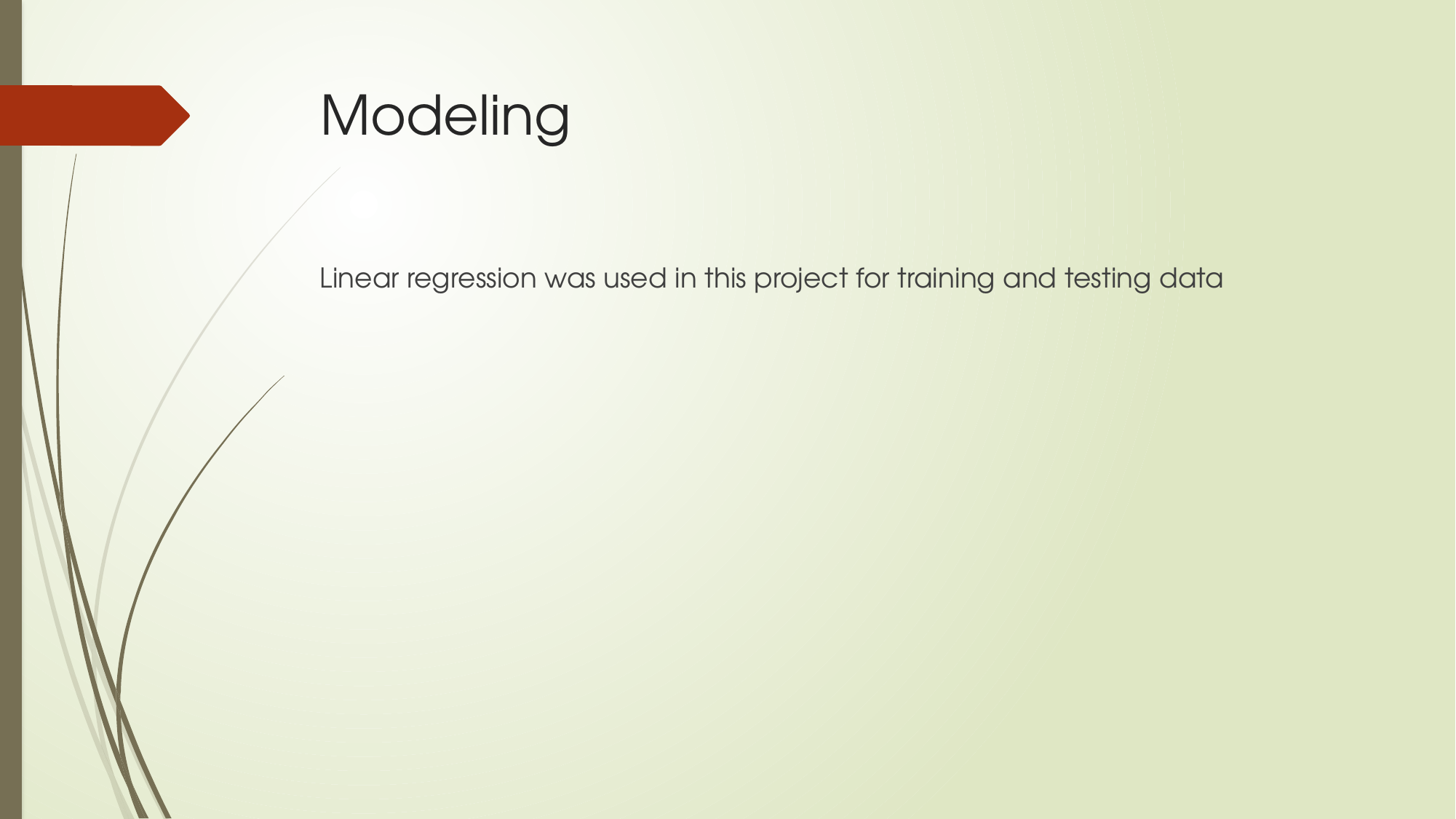

# Modeling
Linear regression was used in this project for training and testing data